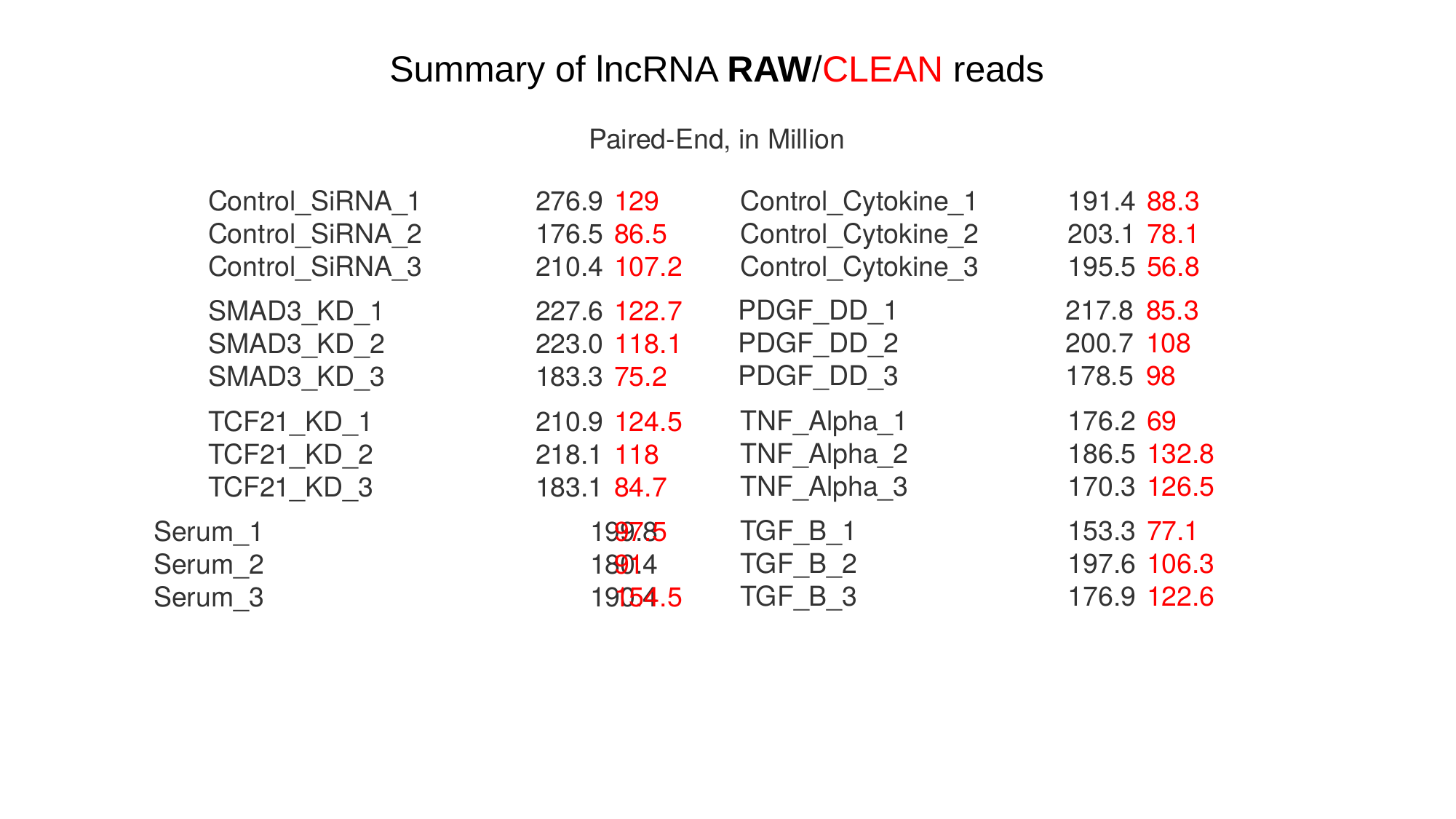

Summary of lncRNA RAW/CLEAN reads
Paired-End, in Million
Control_SiRNA_1		276.9
Control_SiRNA_2		176.5
Control_SiRNA_3		210.4
129
86.5
107.2
Control_Cytokine_1	191.4
Control_Cytokine_2	203.1
Control_Cytokine_3	195.5
88.3
78.1
56.8
PDGF_DD_1		217.8
PDGF_DD_2		200.7
PDGF_DD_3		178.5
85.3
108
98
SMAD3_KD_1		227.6
SMAD3_KD_2		223.0
SMAD3_KD_3		183.3
122.7
118.1
75.2
TNF_Alpha_1		176.2
TNF_Alpha_2		186.5
TNF_Alpha_3		170.3
69
132.8
126.5
TCF21_KD_1		210.9
TCF21_KD_2		218.1
TCF21_KD_3		183.1
124.5
118
84.7
TGF_B_1		153.3
TGF_B_2		197.6
TGF_B_3		176.9
77.1
106.3
122.6
Serum_1			199.8
Serum_2			180.4
Serum_3			190.4
97.5
91
154.5